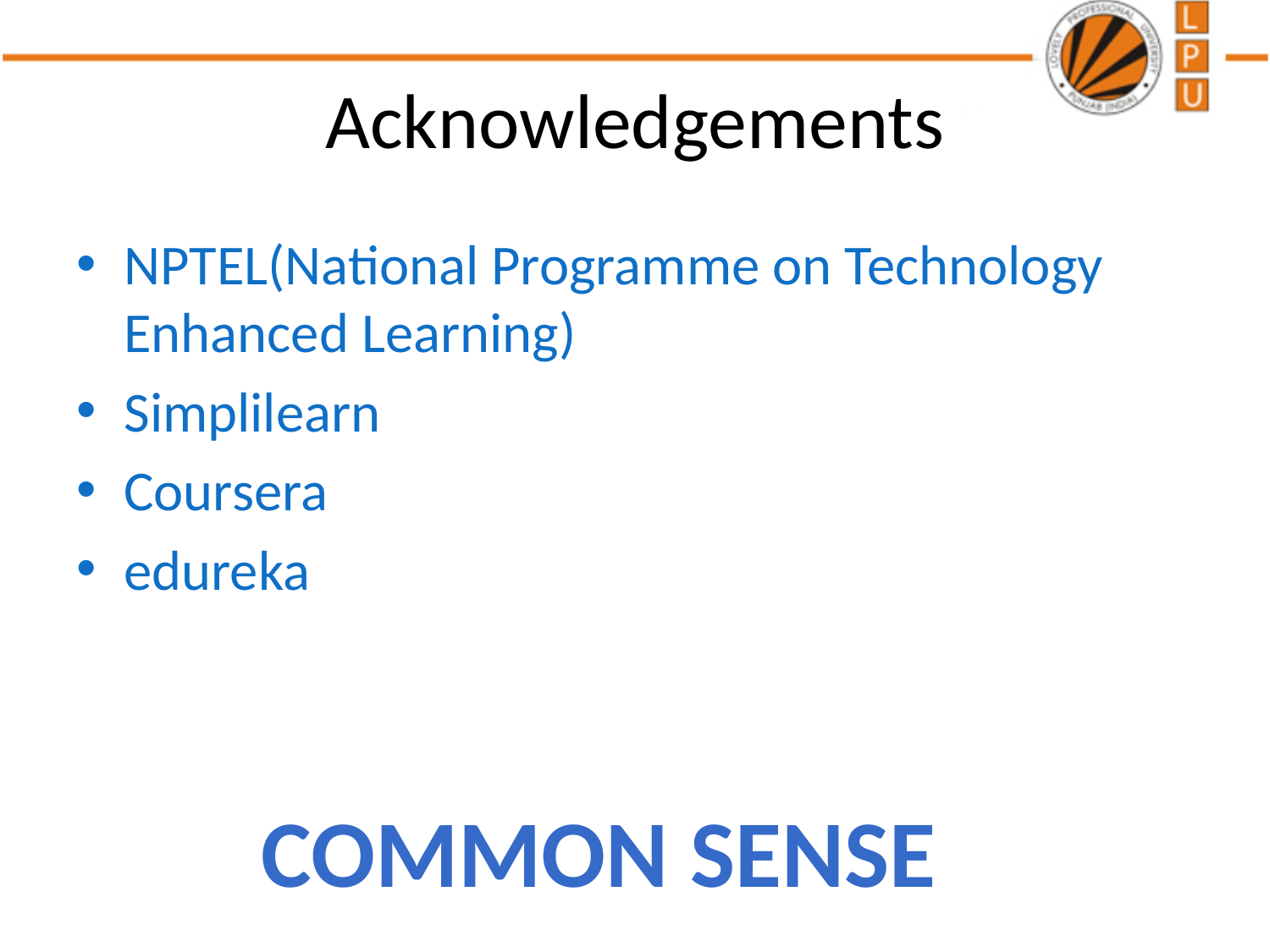

# Acknowledgements
NPTEL(National Programme on Technology Enhanced Learning)
Simplilearn
Coursera
edureka
Common Sense